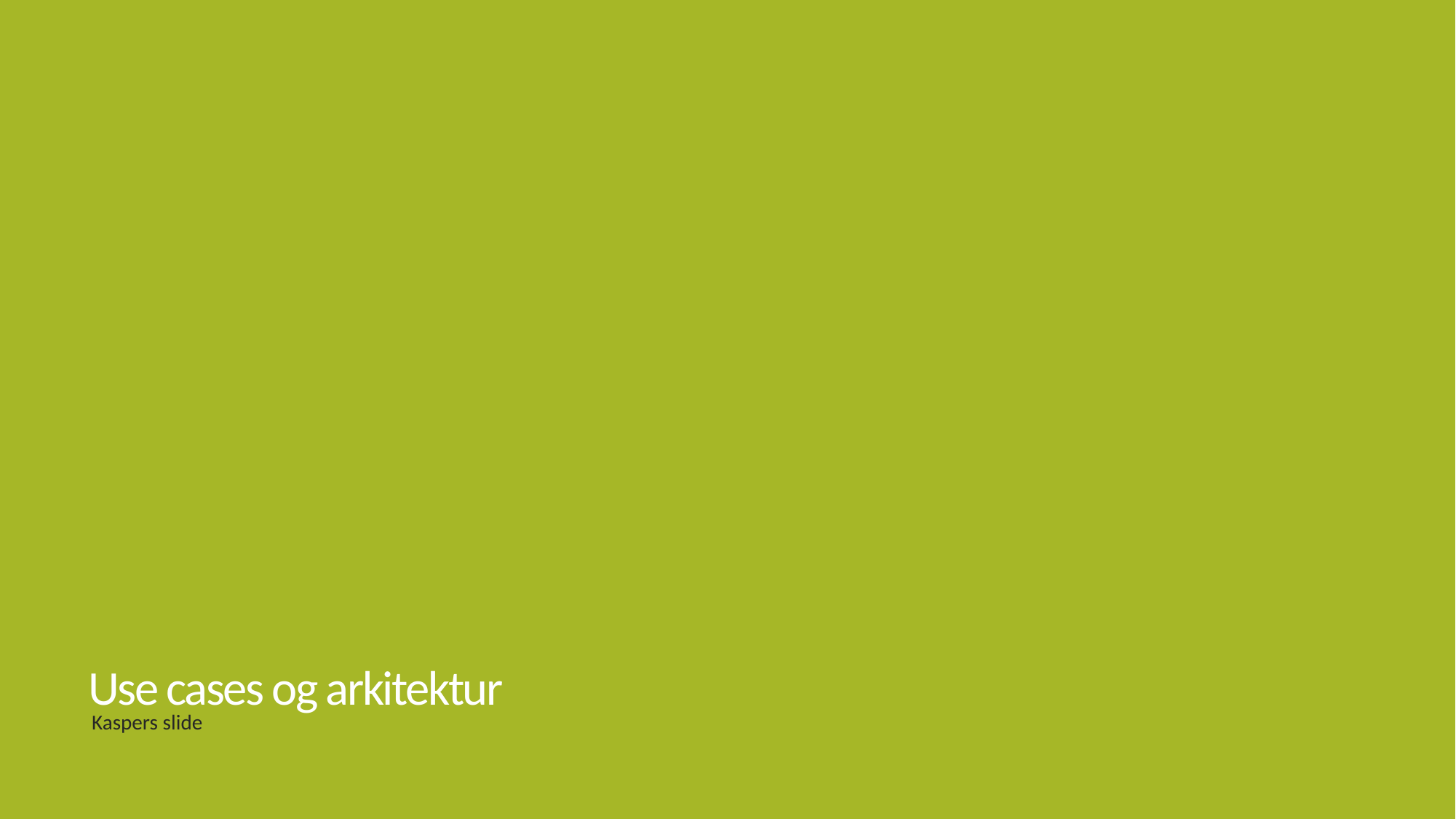

# Use cases og arkitektur
Kaspers slide